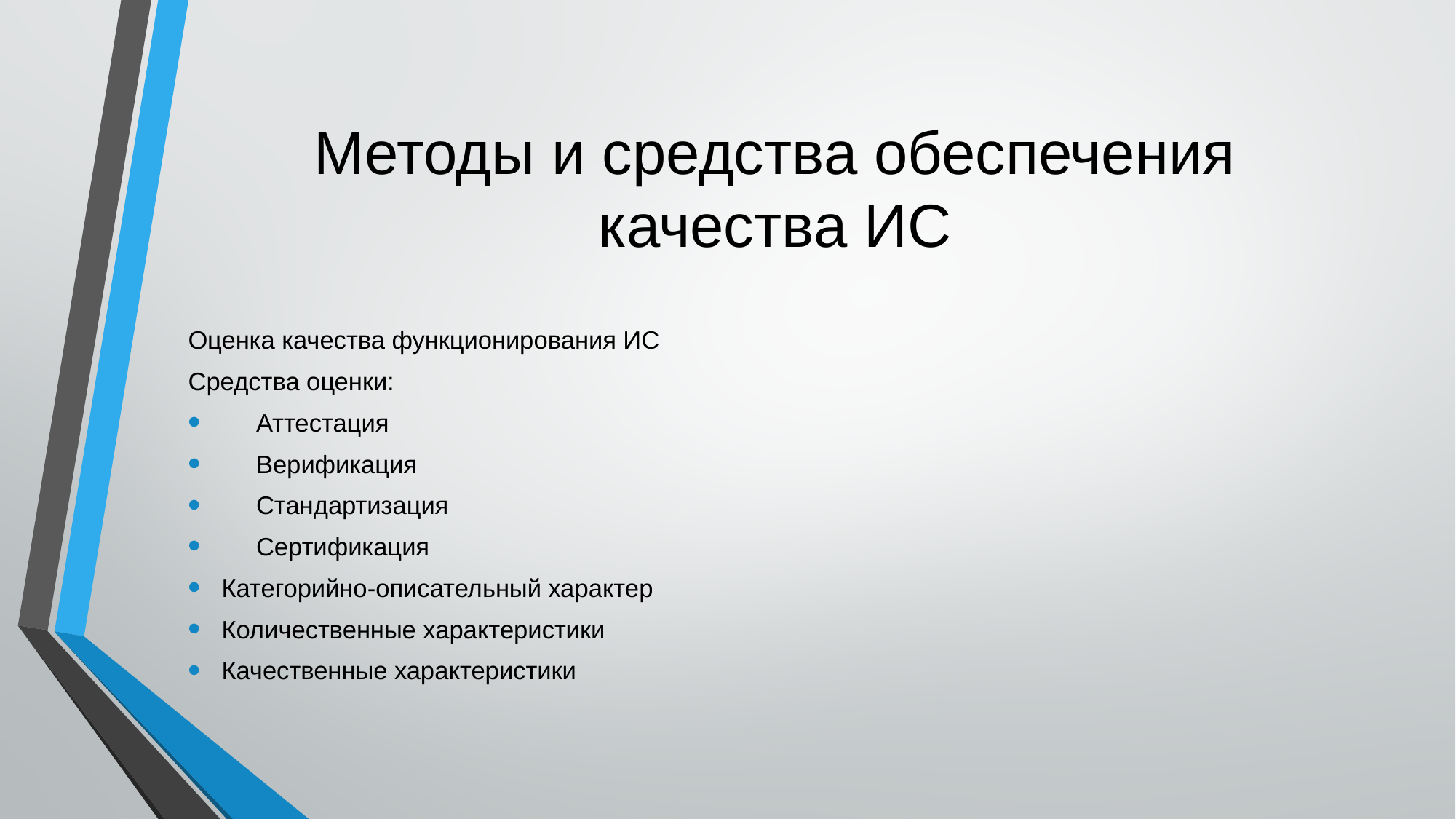

# Методы и средства обеспечения качества ИС
Оценка качества функционирования ИС
Средства оценки:
     Аттестация
     Верификация
     Стандартизация
     Сертификация
Категорийно-описательный характер
Количественные характеристики
Качественные характеристики